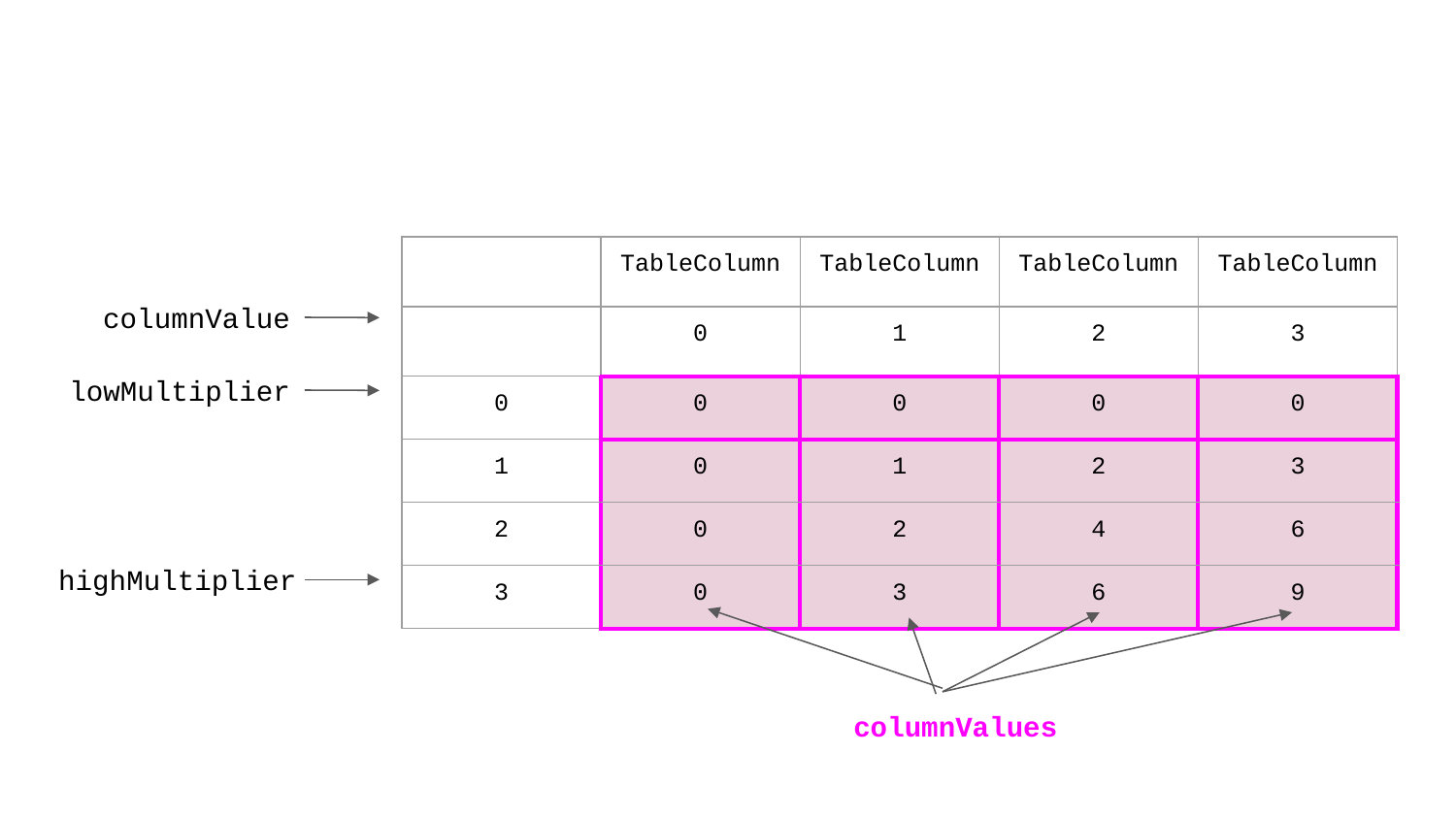

|  | TableColumn | TableColumn | TableColumn | TableColumn |
| --- | --- | --- | --- | --- |
|  | 0 | 1 | 2 | 3 |
| 0 | 0 | 0 | 0 | 0 |
| 1 | 0 | 1 | 2 | 3 |
| 2 | 0 | 2 | 4 | 6 |
| 3 | 0 | 3 | 6 | 9 |
columnValue
lowMultiplier
highMultiplier
columnValues